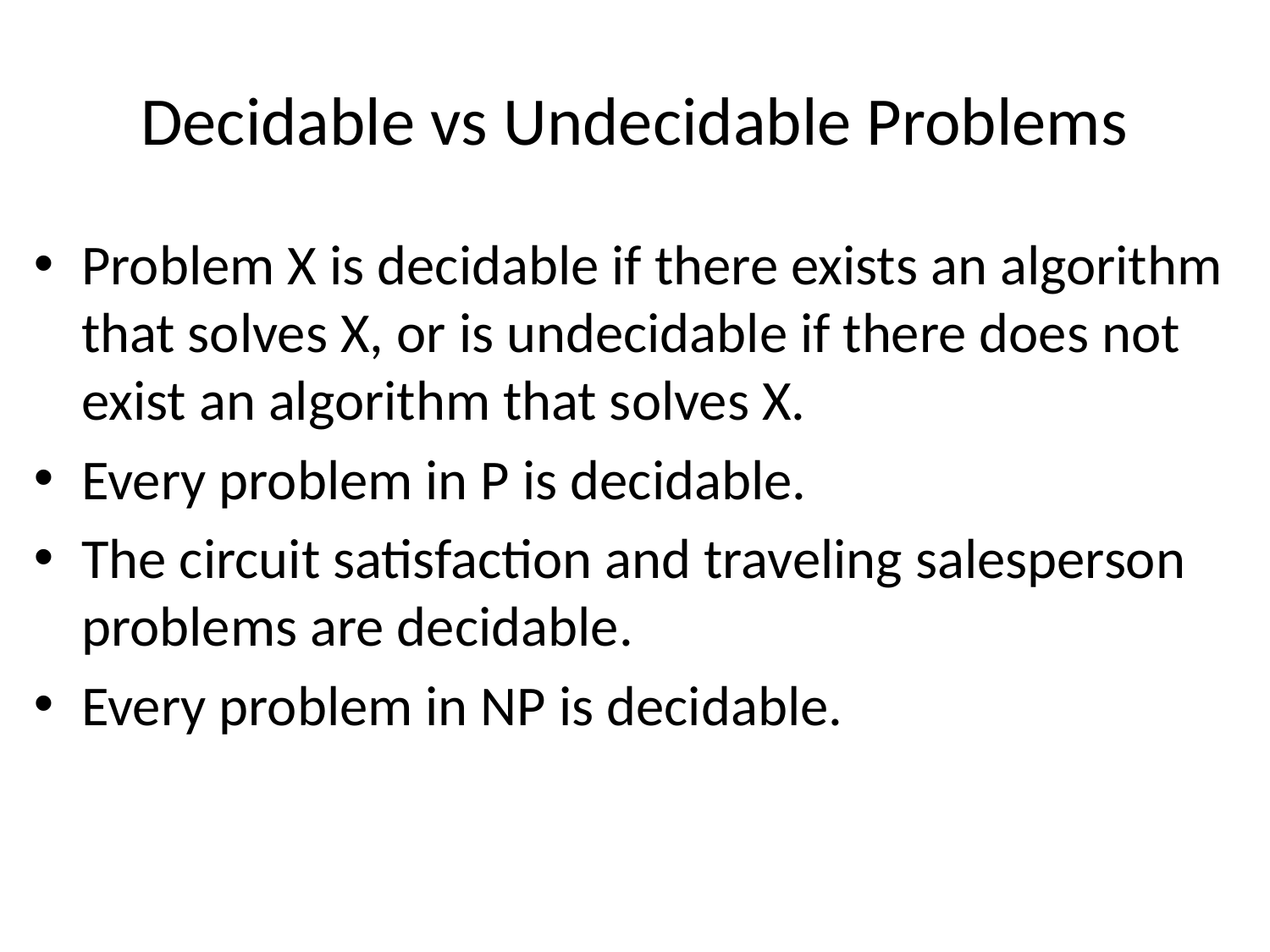

# Decidable vs Undecidable Problems
Problem X is decidable if there exists an algorithm that solves X, or is undecidable if there does not exist an algorithm that solves X.
Every problem in P is decidable.
The circuit satisfaction and traveling salesperson problems are decidable.
Every problem in NP is decidable.